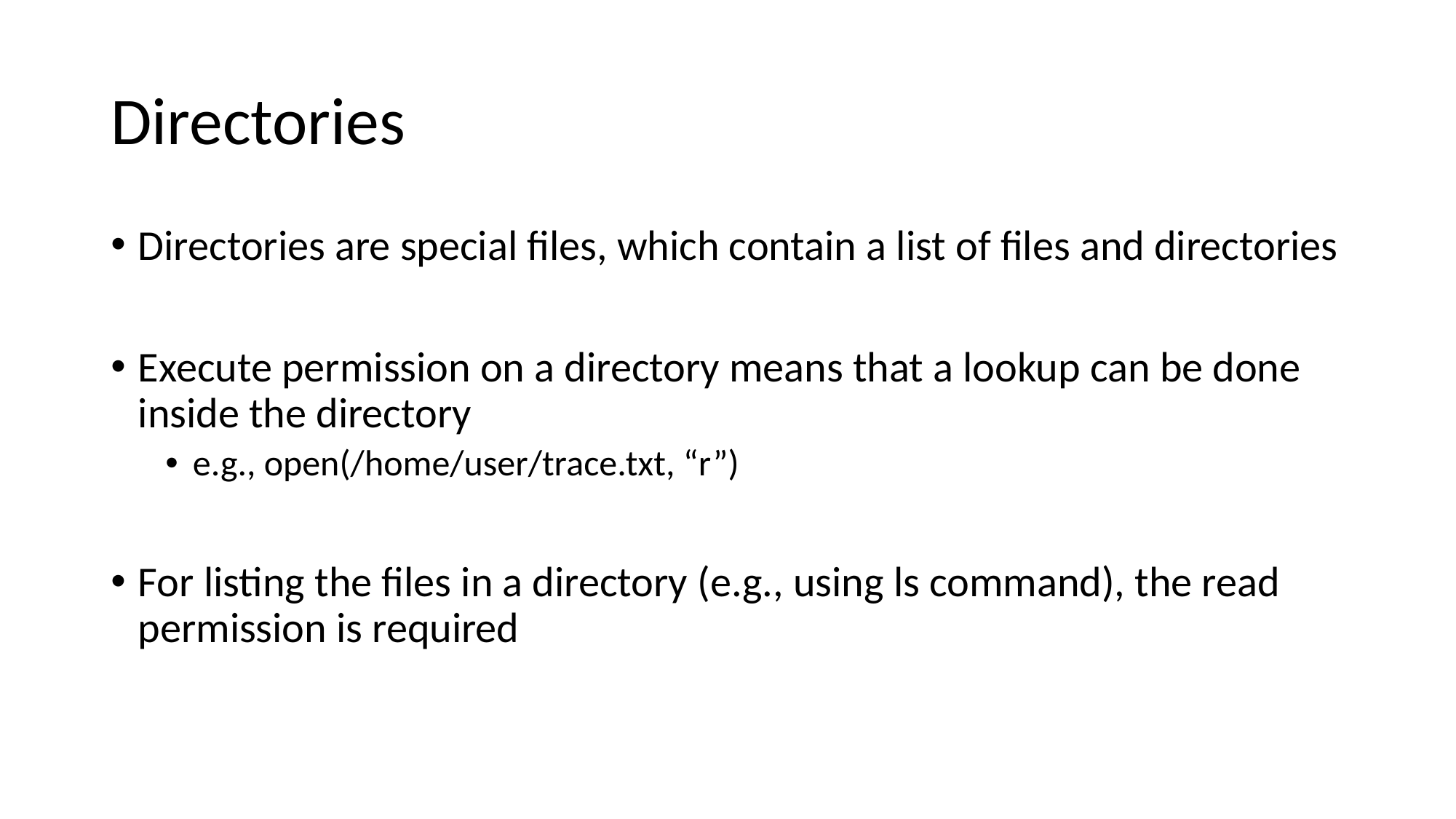

# Directories
Directories are special files, which contain a list of files and directories

Execute permission on a directory means that a lookup can be done inside the directory
e.g., open(/home/user/trace.txt, “r”)

For listing the files in a directory (e.g., using ls command), the read permission is required